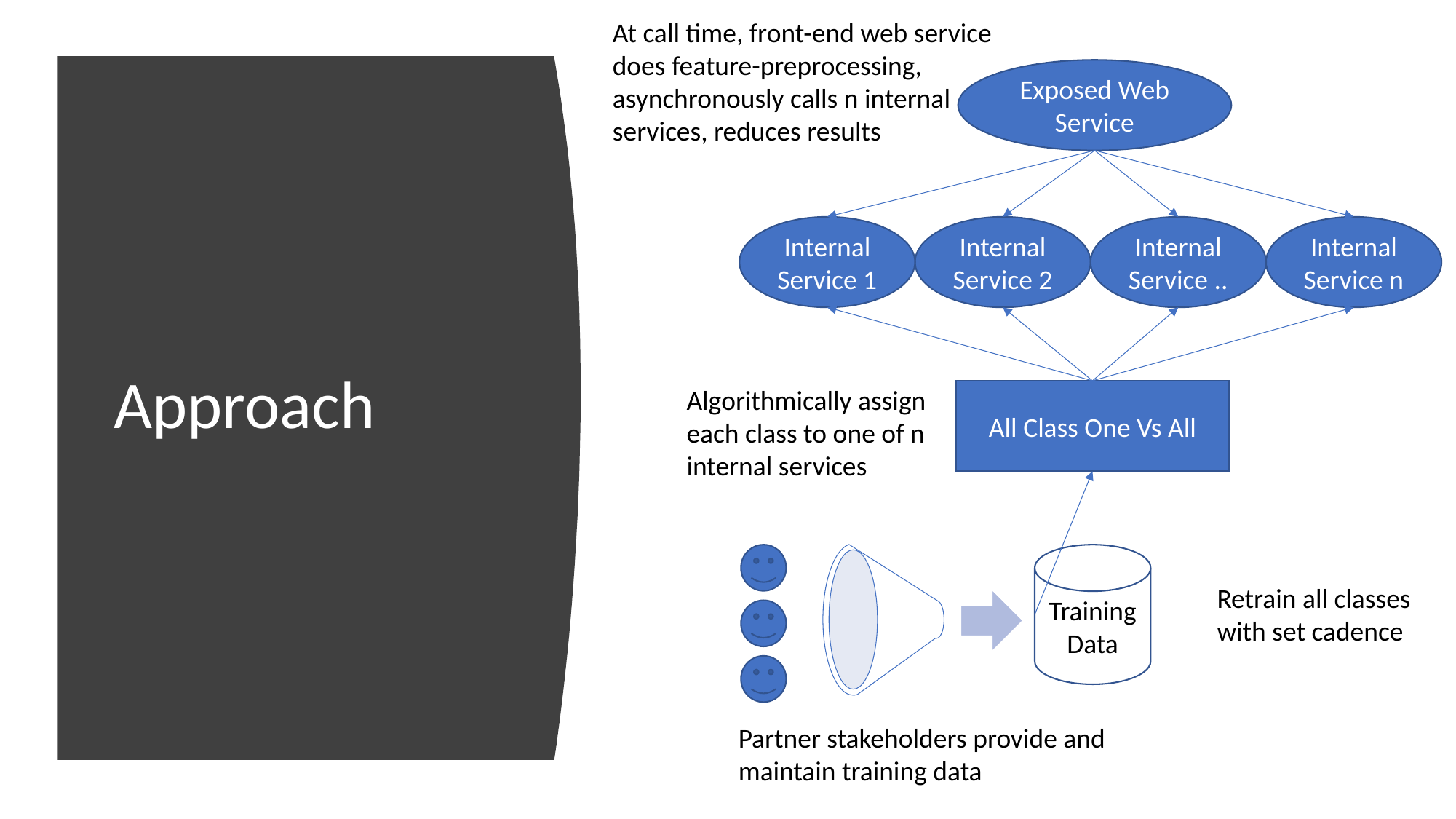

At call time, front-end web service does feature-preprocessing, asynchronously calls n internal services, reduces results

Exposed Web Service
# Approach
Internal Service 1
Internal Service 2
Internal Service ..
Internal Service n
Algorithmically assign each class to one of n internal services
All Class One Vs All

Training Data

Retrain all classes with set cadence

Partner stakeholders provide and maintain training data